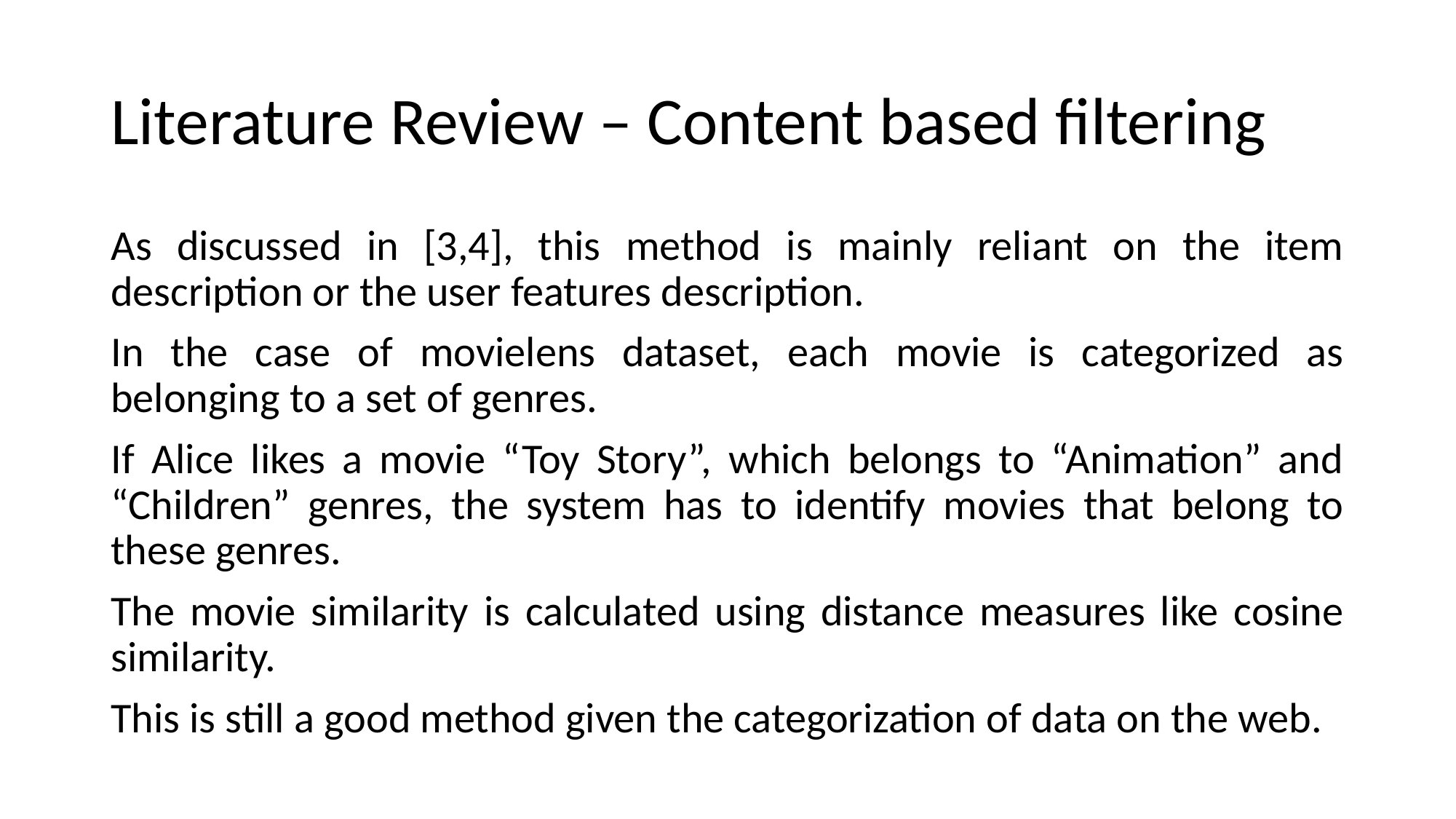

# Literature Review – Content based filtering
As discussed in [3,4], this method is mainly reliant on the item description or the user features description.
In the case of movielens dataset, each movie is categorized as belonging to a set of genres.
If Alice likes a movie “Toy Story”, which belongs to “Animation” and “Children” genres, the system has to identify movies that belong to these genres.
The movie similarity is calculated using distance measures like cosine similarity.
This is still a good method given the categorization of data on the web.